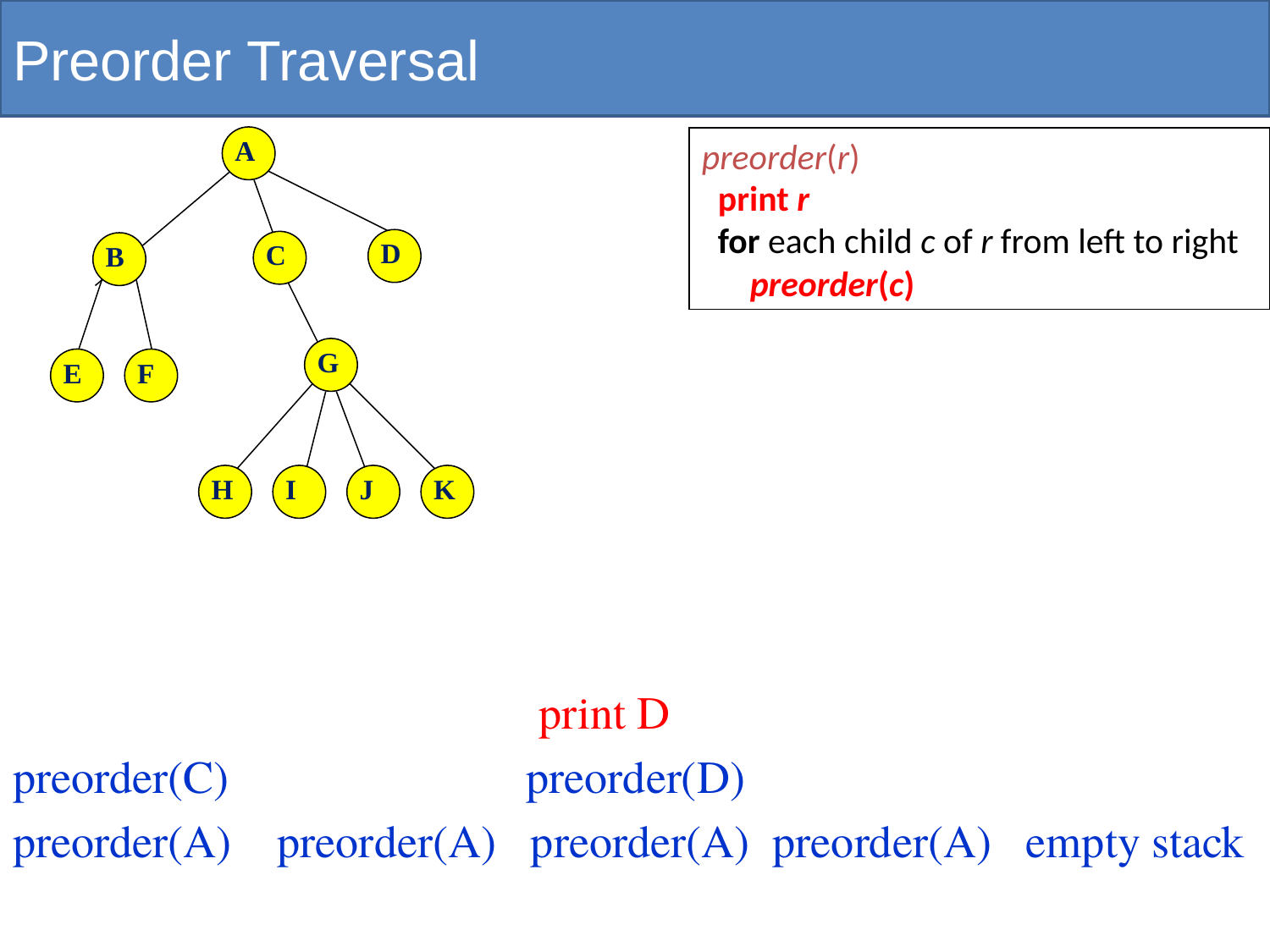

# Preorder Traversal

A

D

C

B

G

E

F

H

I

J

K
preorder(r)
  print r
  for each child c of r from left to right
      preorder(c)

                                              print D
preorder(C)                          preorder(D)
preorder(A)    preorder(A)   preorder(A)  preorder(A)   empty stack